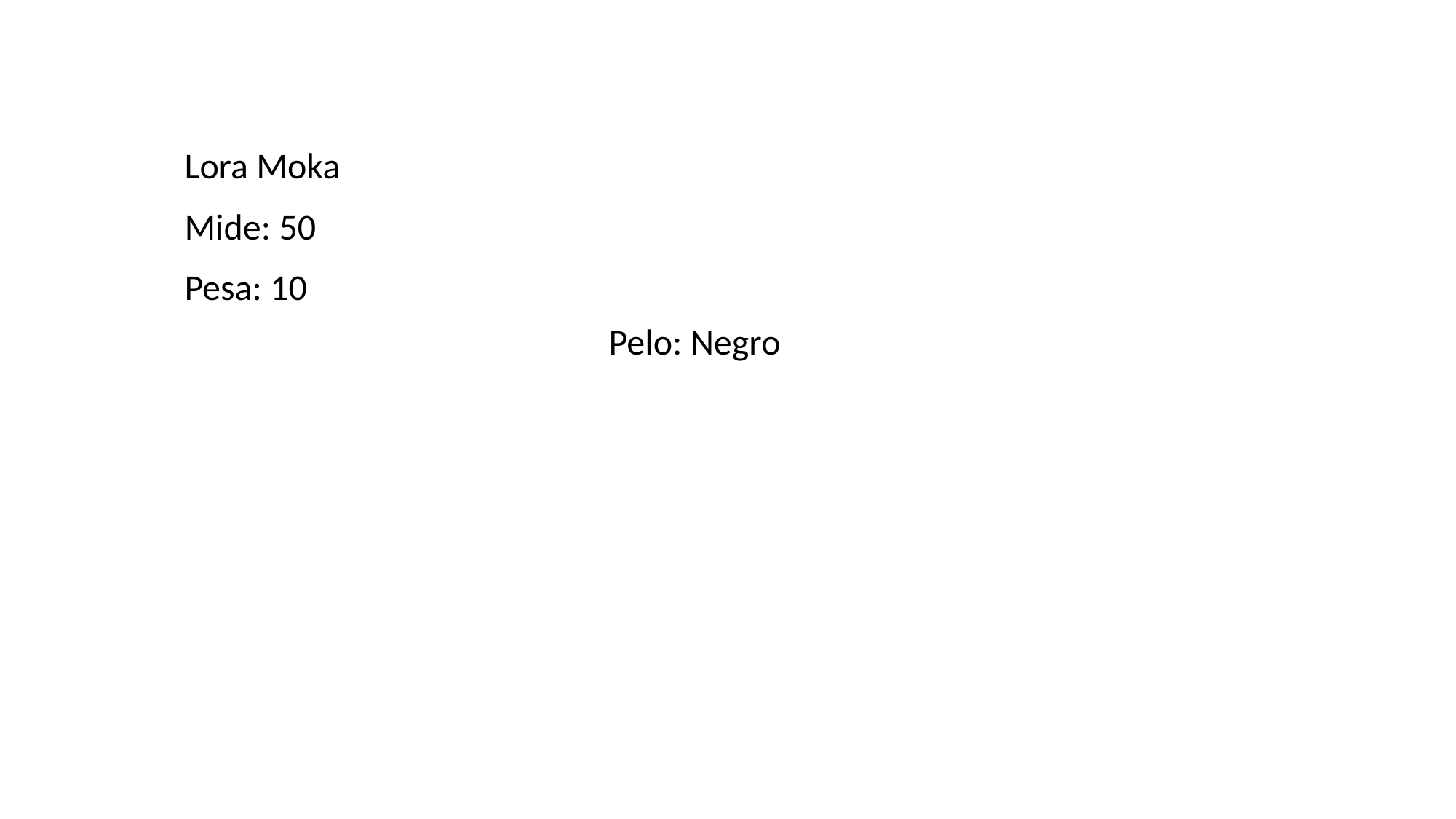

Lora Moka
Mide: 50
Pesa: 10
Pelo: Negro